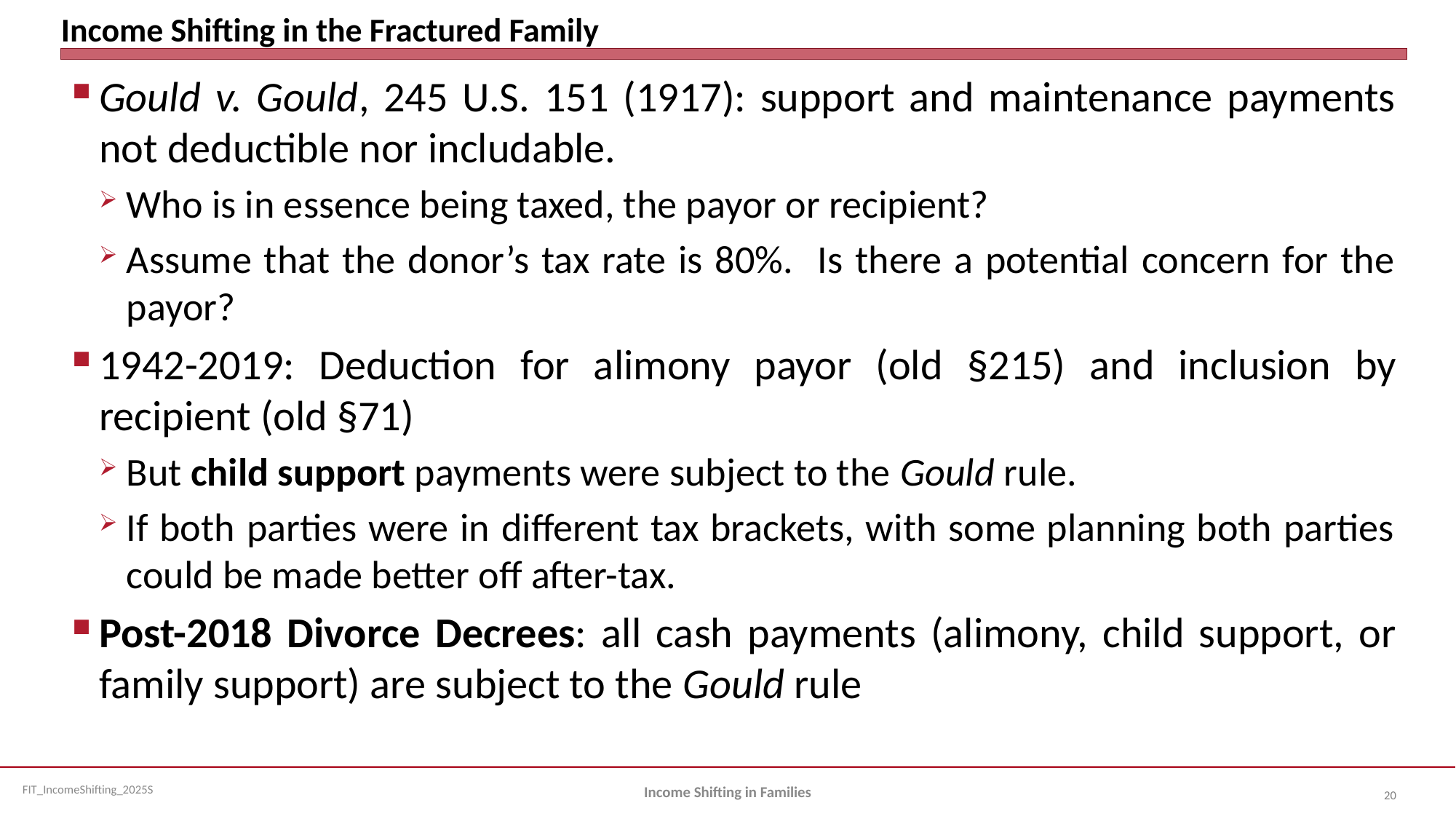

# Income Shifting in the Fractured Family
Gould v. Gould, 245 U.S. 151 (1917): support and maintenance payments not deductible nor includable.
Who is in essence being taxed, the payor or recipient?
Assume that the donor’s tax rate is 80%.  Is there a potential concern for the payor?
1942-2019: Deduction for alimony payor (old §215) and inclusion by recipient (old §71)
But child support payments were subject to the Gould rule.
If both parties were in different tax brackets, with some planning both parties could be made better off after-tax.
Post-2018 Divorce Decrees: all cash payments (alimony, child support, or family support) are subject to the Gould rule
Income Shifting in Families
20